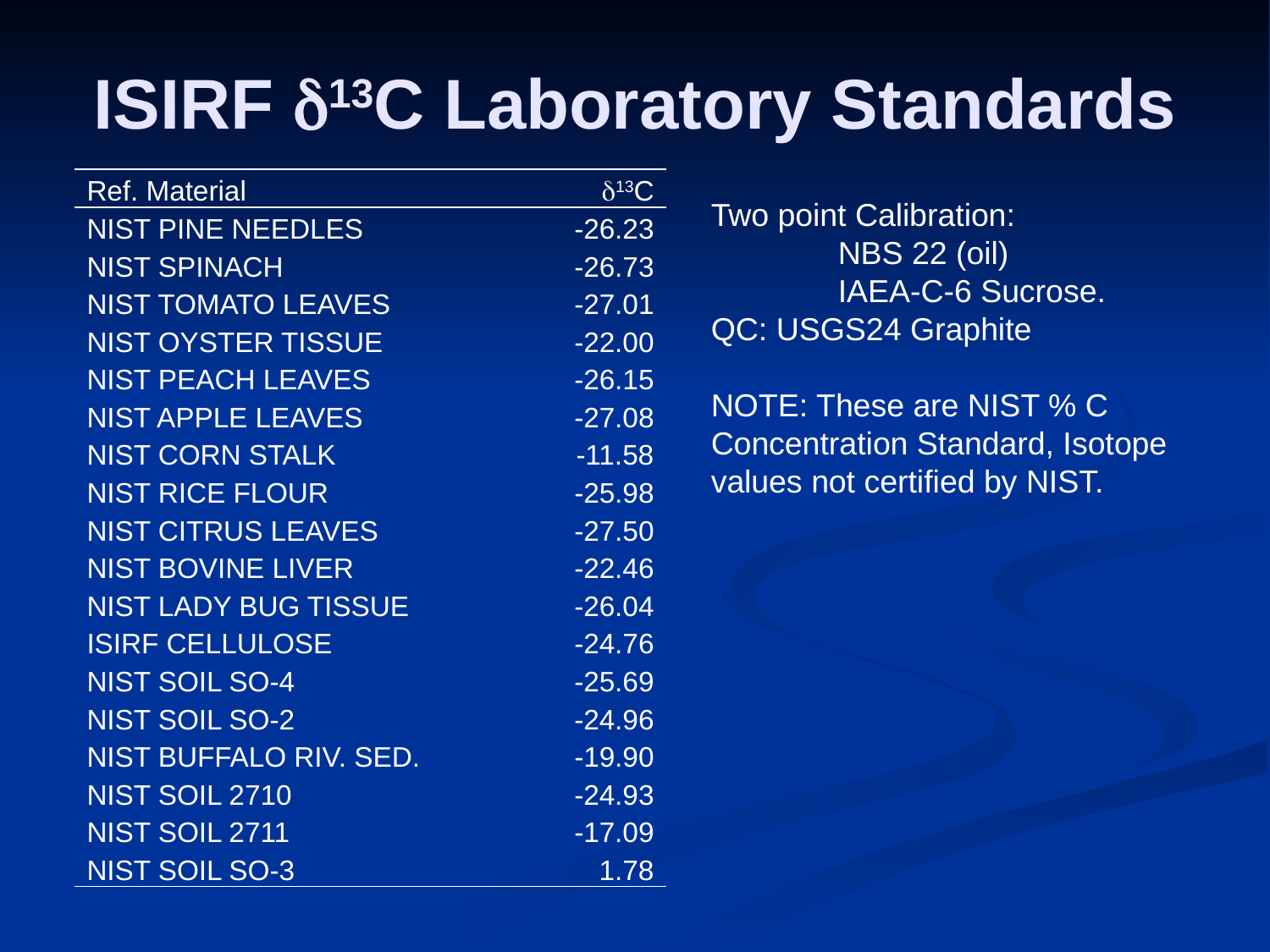

# ISIRF δ13C Laboratory Standards
| Ref. Material | δ13C |
| --- | --- |
| NIST PINE NEEDLES | -26.23 |
| NIST SPINACH | -26.73 |
| NIST TOMATO LEAVES | -27.01 |
| NIST OYSTER TISSUE | -22.00 |
| NIST PEACH LEAVES | -26.15 |
| NIST APPLE LEAVES | -27.08 |
| NIST CORN STALK | -11.58 |
| NIST RICE FLOUR | -25.98 |
| NIST CITRUS LEAVES | -27.50 |
| NIST BOVINE LIVER | -22.46 |
| NIST LADY BUG TISSUE | -26.04 |
| ISIRF CELLULOSE | -24.76 |
| NIST SOIL SO-4 | -25.69 |
| NIST SOIL SO-2 | -24.96 |
| NIST BUFFALO RIV. SED. | -19.90 |
| NIST SOIL 2710 | -24.93 |
| NIST SOIL 2711 | -17.09 |
| NIST SOIL SO-3 | 1.78 |
Two point Calibration:
	NBS 22 (oil)
	IAEA-C-6 Sucrose.
QC: USGS24 Graphite

NOTE: These are NIST % C Concentration Standard, Isotope values not certified by NIST.